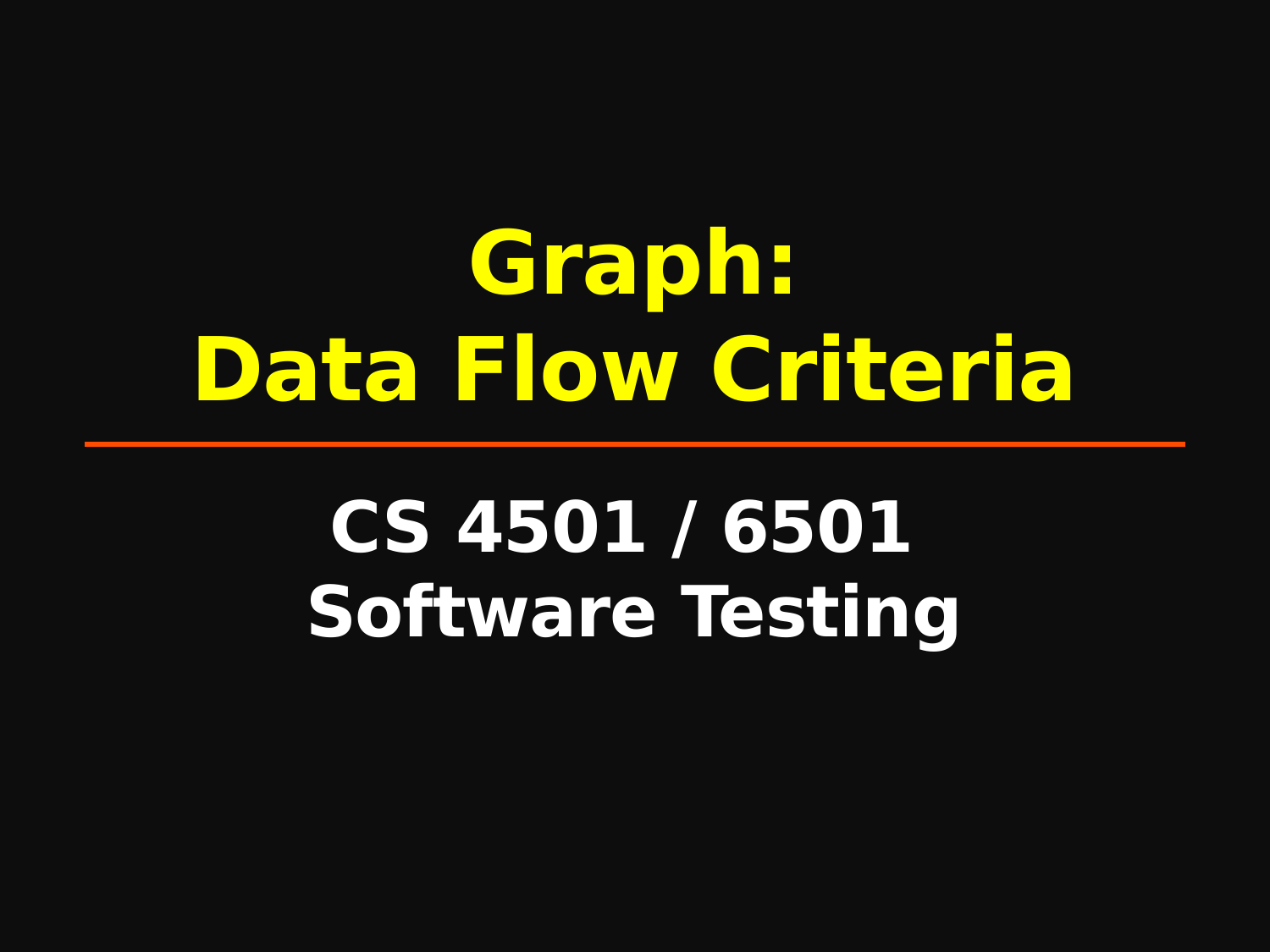

# Graph: Data Flow Criteria CS 4501 / 6501 Software Testing